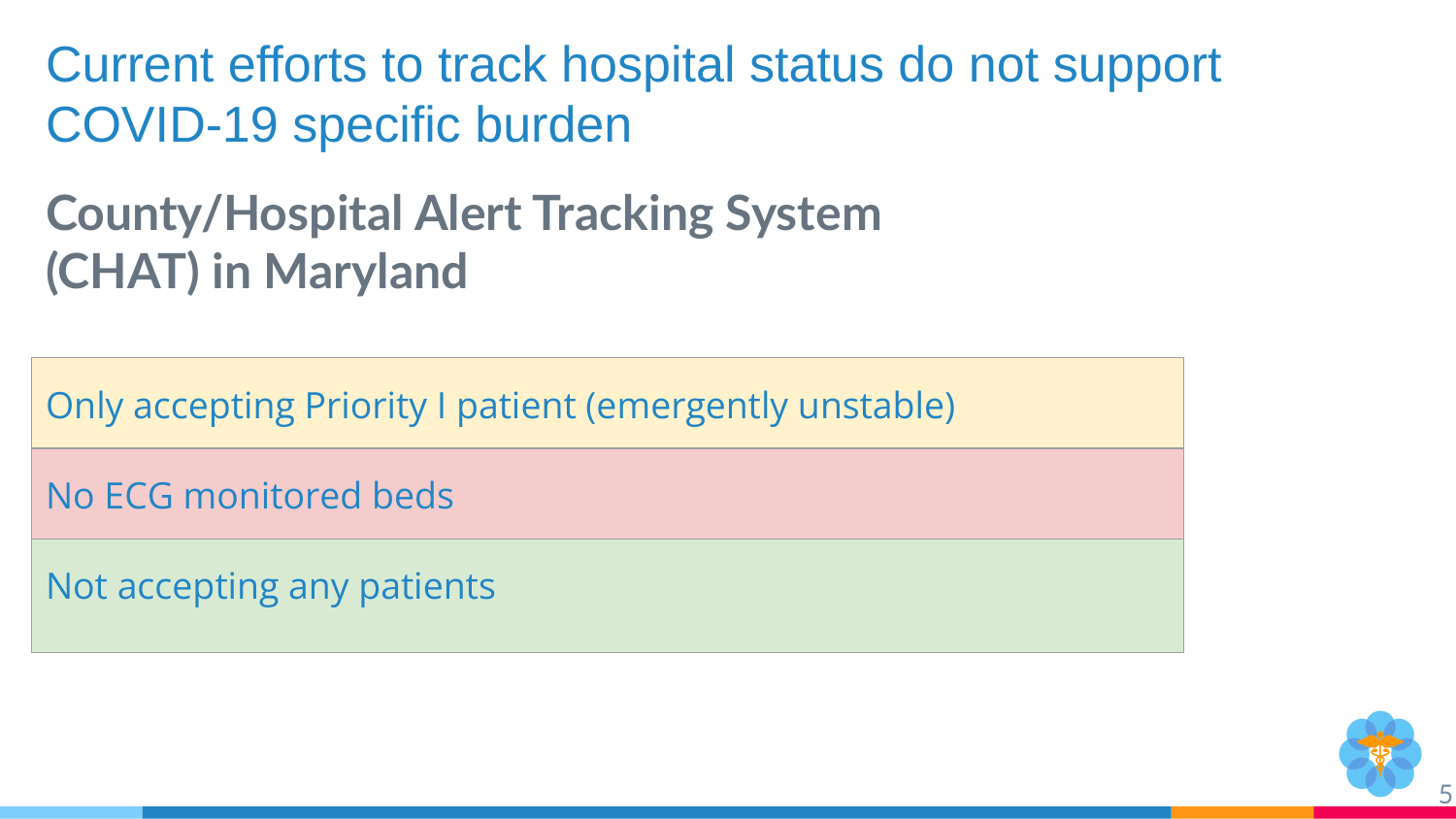

# Current efforts to track hospital status do not support COVID-19 specific burden
County/Hospital Alert Tracking System (CHAT) in Maryland

| Only accepting Priority I patient (emergently unstable) |
| --- |
| No ECG monitored beds |
| Not accepting any patients |
5